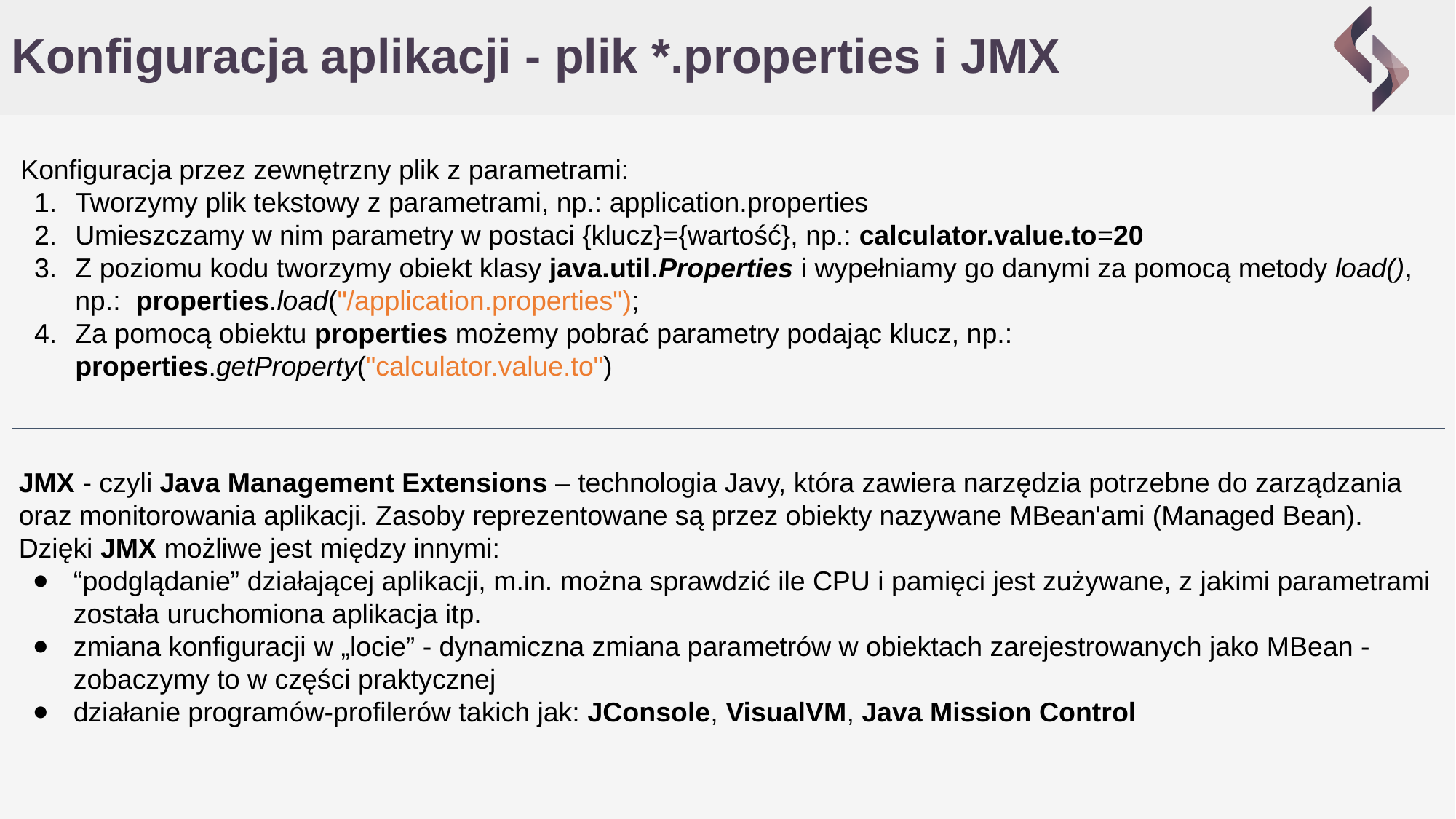

# Konfiguracja aplikacji - plik *.properties i JMX
Konfiguracja przez zewnętrzny plik z parametrami:
Tworzymy plik tekstowy z parametrami, np.: application.properties
Umieszczamy w nim parametry w postaci {klucz}={wartość}, np.: calculator.value.to=20
Z poziomu kodu tworzymy obiekt klasy java.util.Properties i wypełniamy go danymi za pomocą metody load(), np.:  properties.load("/application.properties");
Za pomocą obiektu properties możemy pobrać parametry podając klucz, np.: properties.getProperty("calculator.value.to")
JMX - czyli Java Management Extensions – technologia Javy, która zawiera narzędzia potrzebne do zarządzania oraz monitorowania aplikacji. Zasoby reprezentowane są przez obiekty nazywane MBean'ami (Managed Bean).
Dzięki JMX możliwe jest między innymi:
“podglądanie” działającej aplikacji, m.in. można sprawdzić ile CPU i pamięci jest zużywane, z jakimi parametrami została uruchomiona aplikacja itp.
zmiana konfiguracji w „locie” - dynamiczna zmiana parametrów w obiektach zarejestrowanych jako MBean - zobaczymy to w części praktycznej
działanie programów-profilerów takich jak: JConsole, VisualVM, Java Mission Control